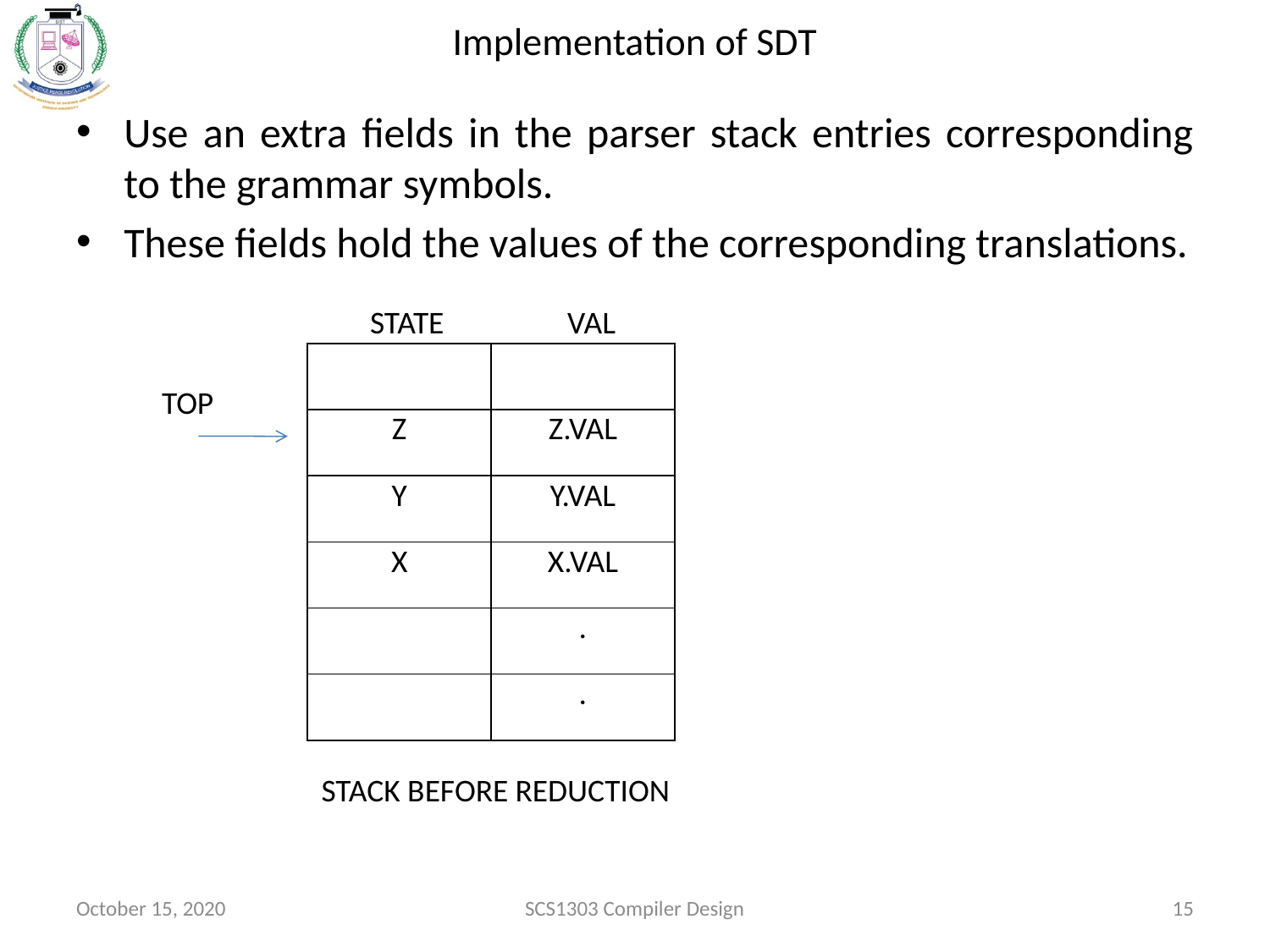

# Implementation of SDT
Use an extra fields in the parser stack entries corresponding to the grammar symbols.
These fields hold the values of the corresponding translations.
STATE
VAL
|  |  |
| --- | --- |
| Z | Z.VAL |
| Y | Y.VAL |
| X | X.VAL |
|  | . |
|  | . |
TOP
STACK BEFORE REDUCTION
October 15, 2020
SCS1303 Compiler Design
15